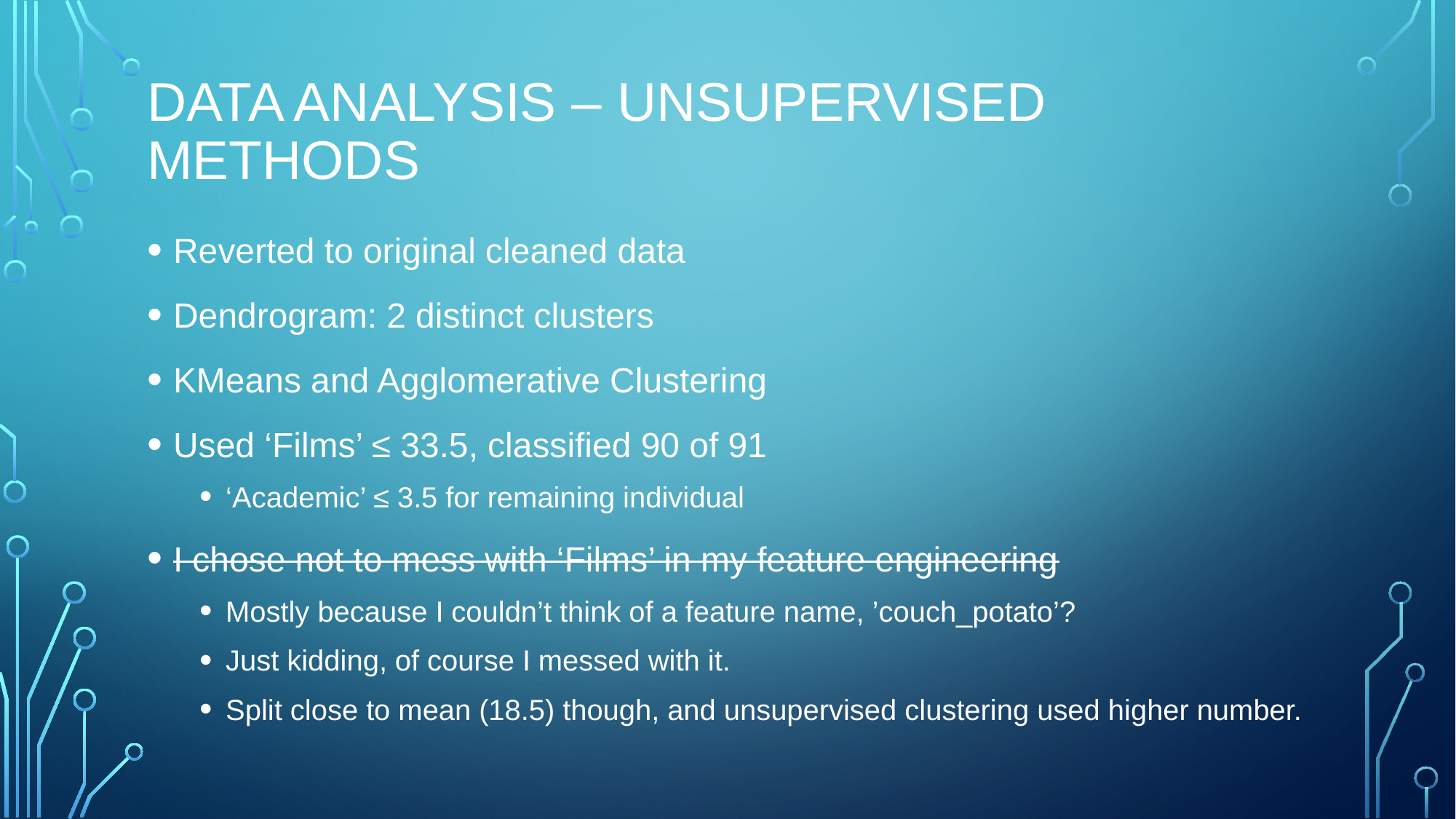

# Data Analysis – Unsupervised Methods
Reverted to original cleaned data
Dendrogram: 2 distinct clusters
KMeans and Agglomerative Clustering
Used ‘Films’ ≤ 33.5, classified 90 of 91
‘Academic’ ≤ 3.5 for remaining individual
I chose not to mess with ‘Films’ in my feature engineering
Mostly because I couldn’t think of a feature name, ’couch_potato’?
Just kidding, of course I messed with it.
Split close to mean (18.5) though, and unsupervised clustering used higher number.